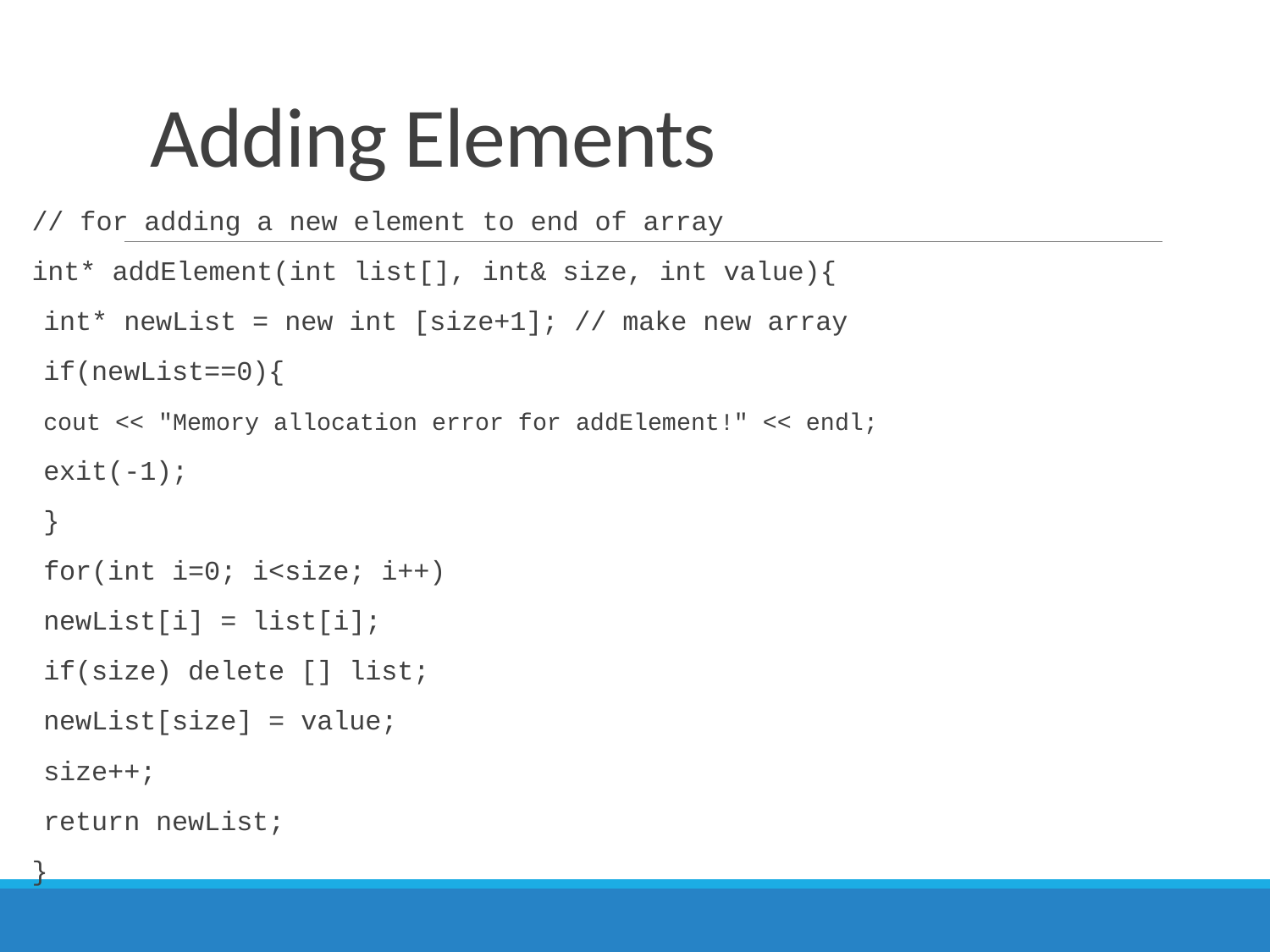

# Adding Elements
// for adding a new element to end of array
int* addElement(int list[], int& size, int value){
	int* newList = new int [size+1]; // make new array
	if(newList==0){
		cout << "Memory allocation error for addElement!" << endl;
		exit(-1);
	}
	for(int i=0; i<size; i++)
		newList[i] = list[i];
	if(size) delete [] list;
	newList[size] = value;
	size++;
	return newList;
}